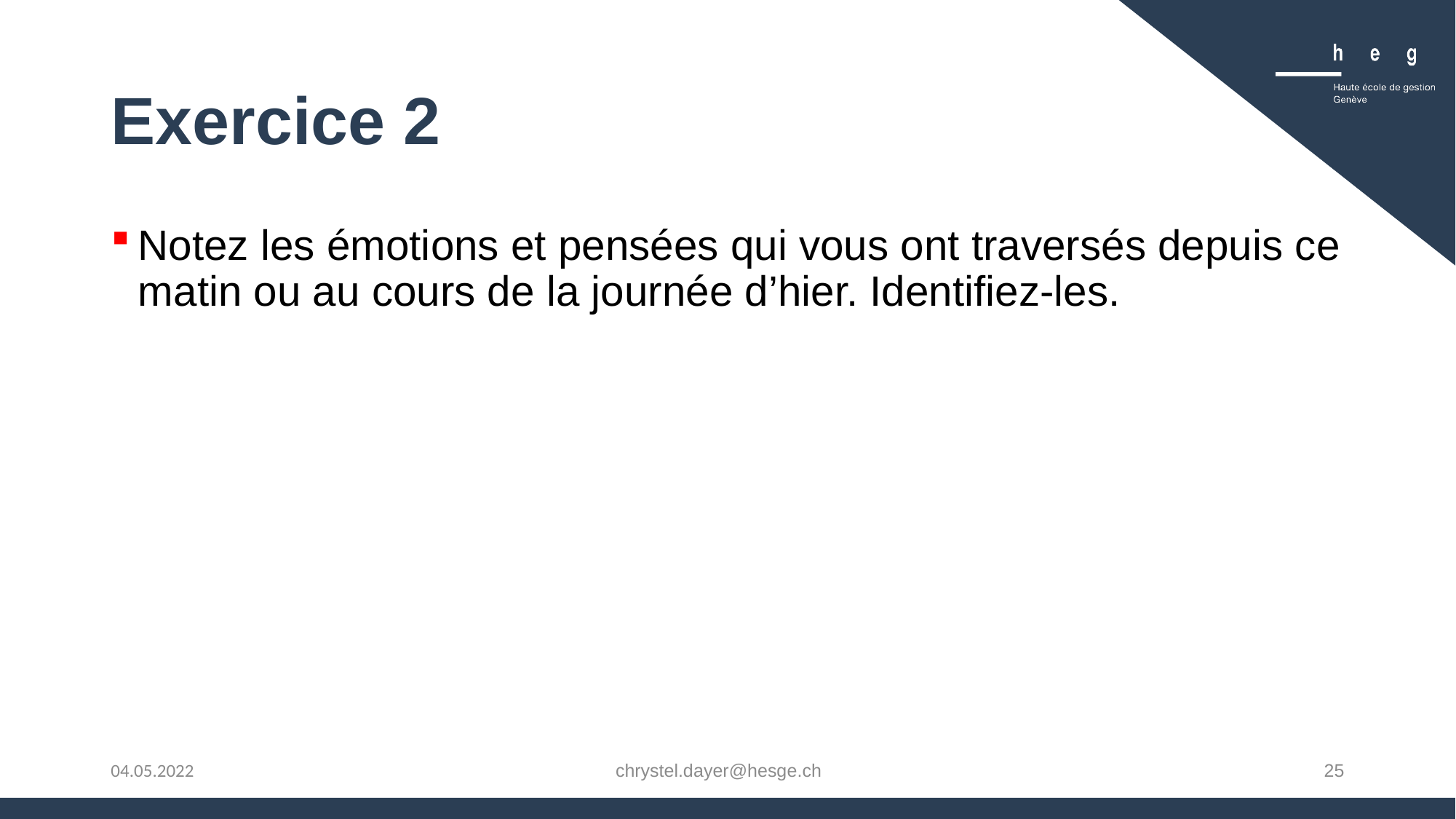

# Exercice 2
Notez les émotions et pensées qui vous ont traversés depuis ce matin ou au cours de la journée d’hier. Identifiez-les.

chrystel.dayer@hesge.ch
25